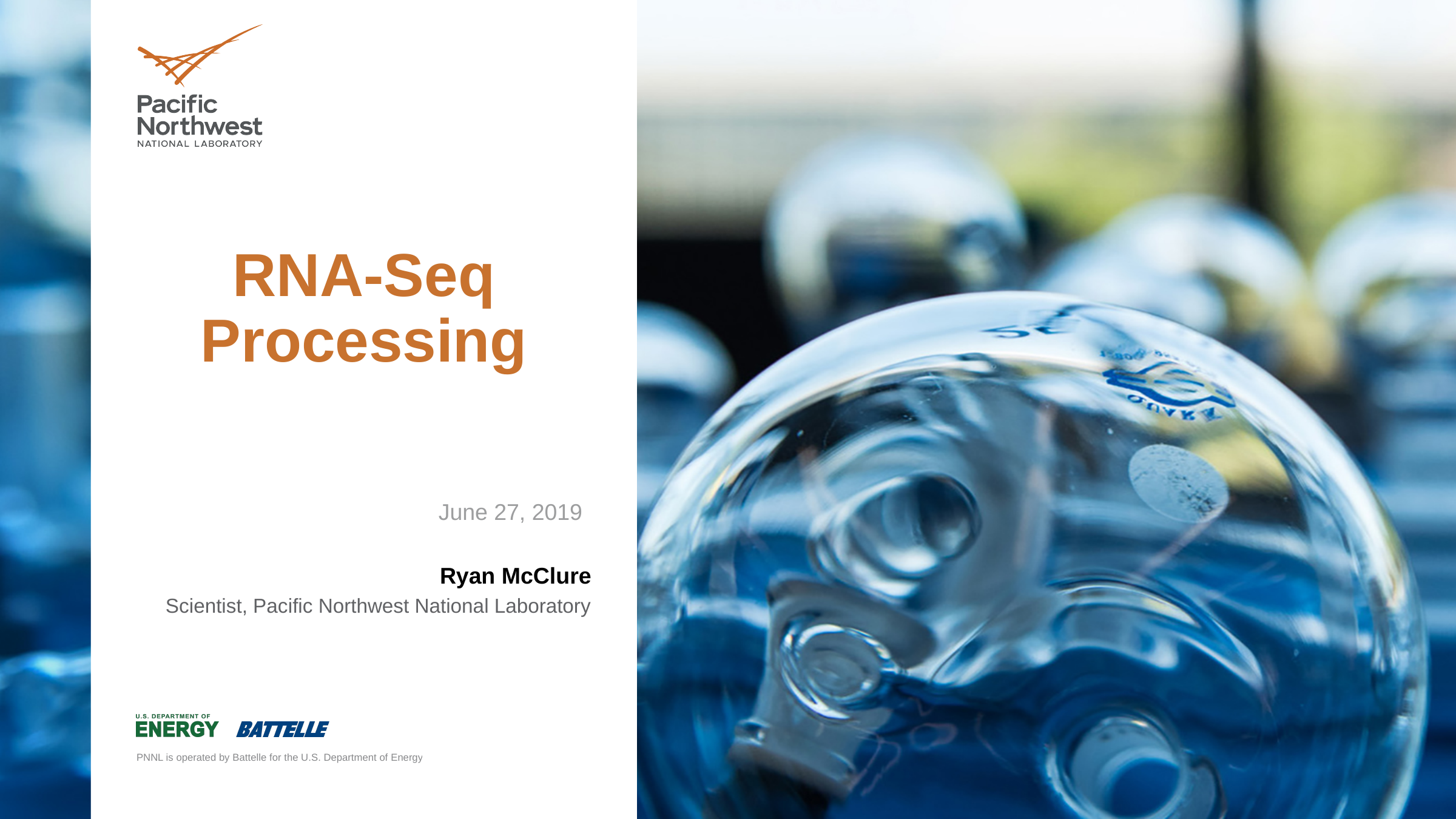

# RNA-Seq Processing
June 27, 2019
Ryan McClure
Scientist, Pacific Northwest National Laboratory